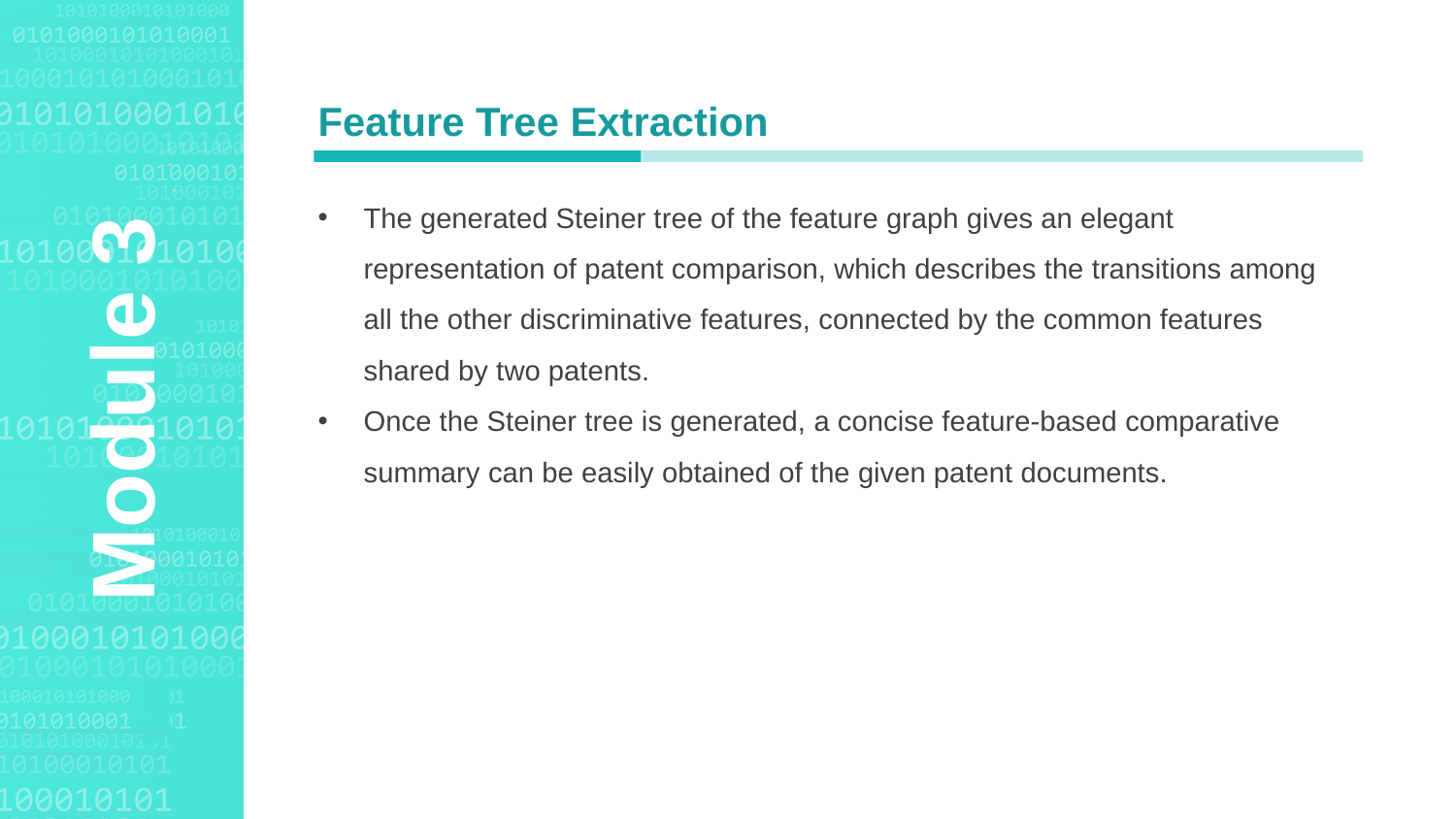

Agenda Style
Feature Tree Extraction

The generated Steiner tree of the feature graph gives an elegant representation of patent comparison, which describes the transitions among all the other discriminative features, connected by the common features shared by two patents.
Once the Steiner tree is generated, a concise feature-based comparative summary can be easily obtained of the given patent documents.
Module 3